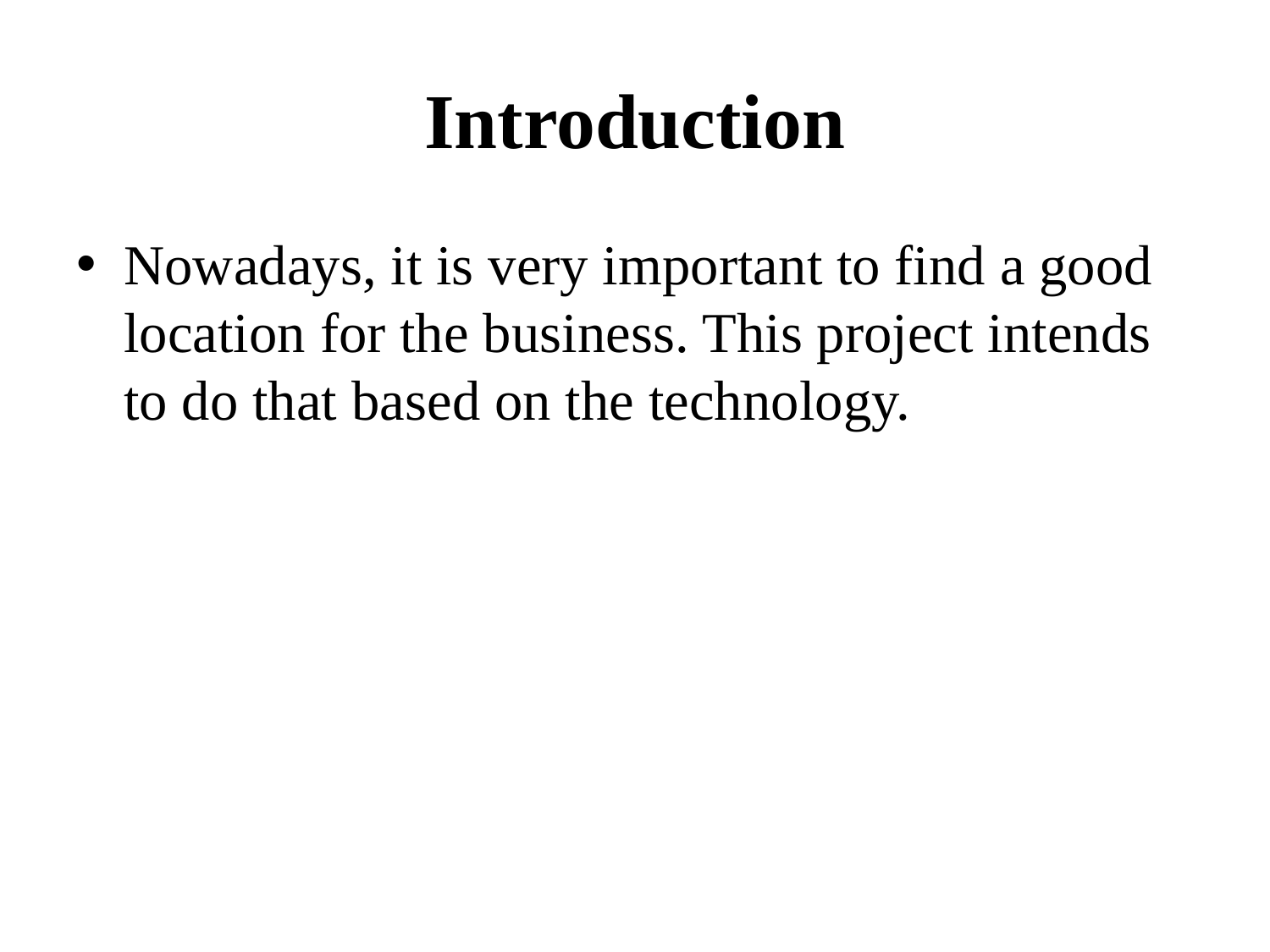

# Introduction
Nowadays, it is very important to find a good location for the business. This project intends to do that based on the technology.